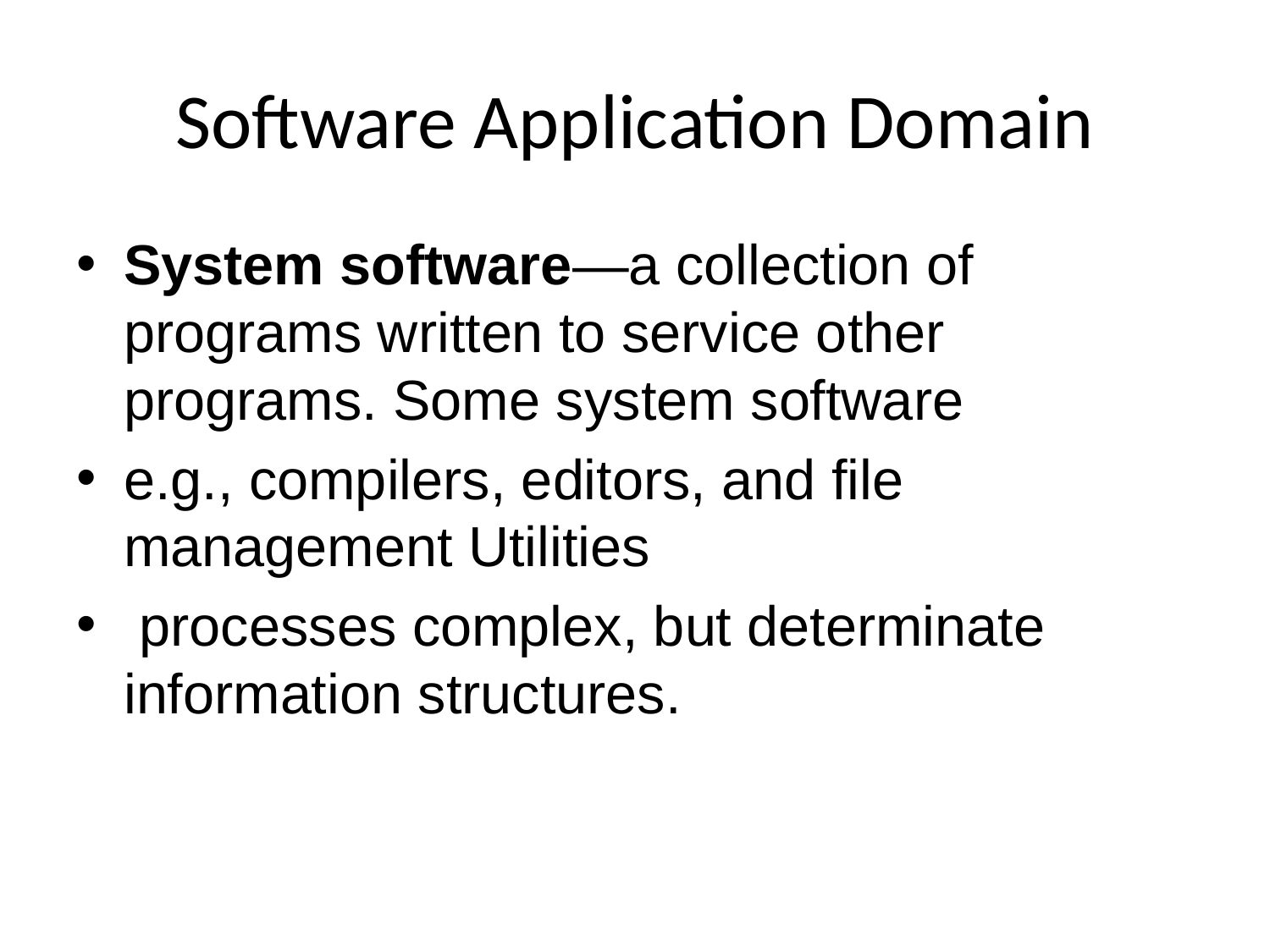

# Software Application Domain
System software—a collection of programs written to service other programs. Some system software
e.g., compilers, editors, and file management Utilities
 processes complex, but determinate information structures.